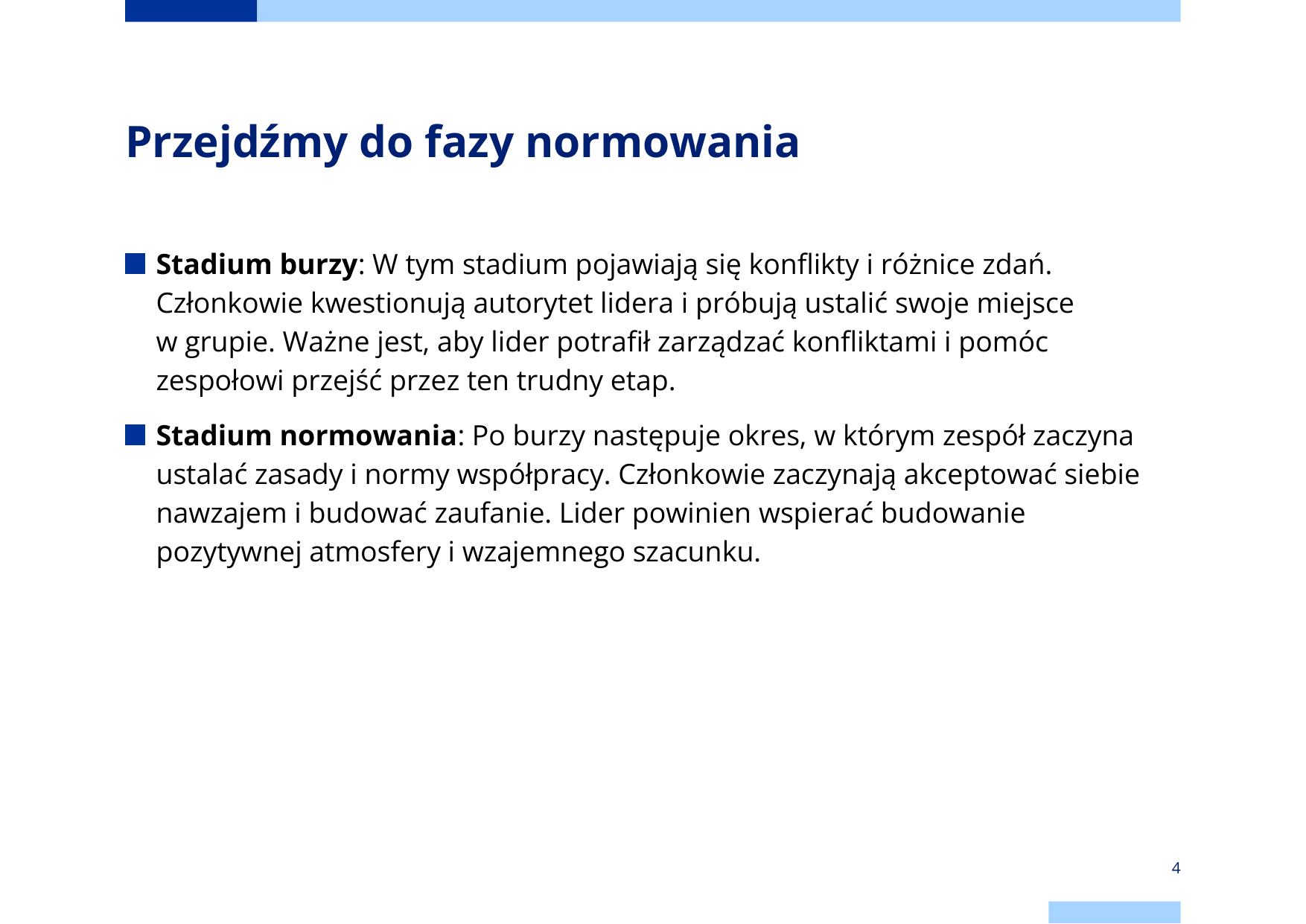

# Przejdźmy do fazy normowania
Stadium burzy: W tym stadium pojawiają się konflikty i różnice zdań. Członkowie kwestionują autorytet lidera i próbują ustalić swoje miejsce
w grupie. Ważne jest, aby lider potrafił zarządzać konfliktami i pomóc zespołowi przejść przez ten trudny etap.
Stadium normowania: Po burzy następuje okres, w którym zespół zaczyna ustalać zasady i normy współpracy. Członkowie zaczynają akceptować siebie nawzajem i budować zaufanie. Lider powinien wspierać budowanie
pozytywnej atmosfery i wzajemnego szacunku.

4